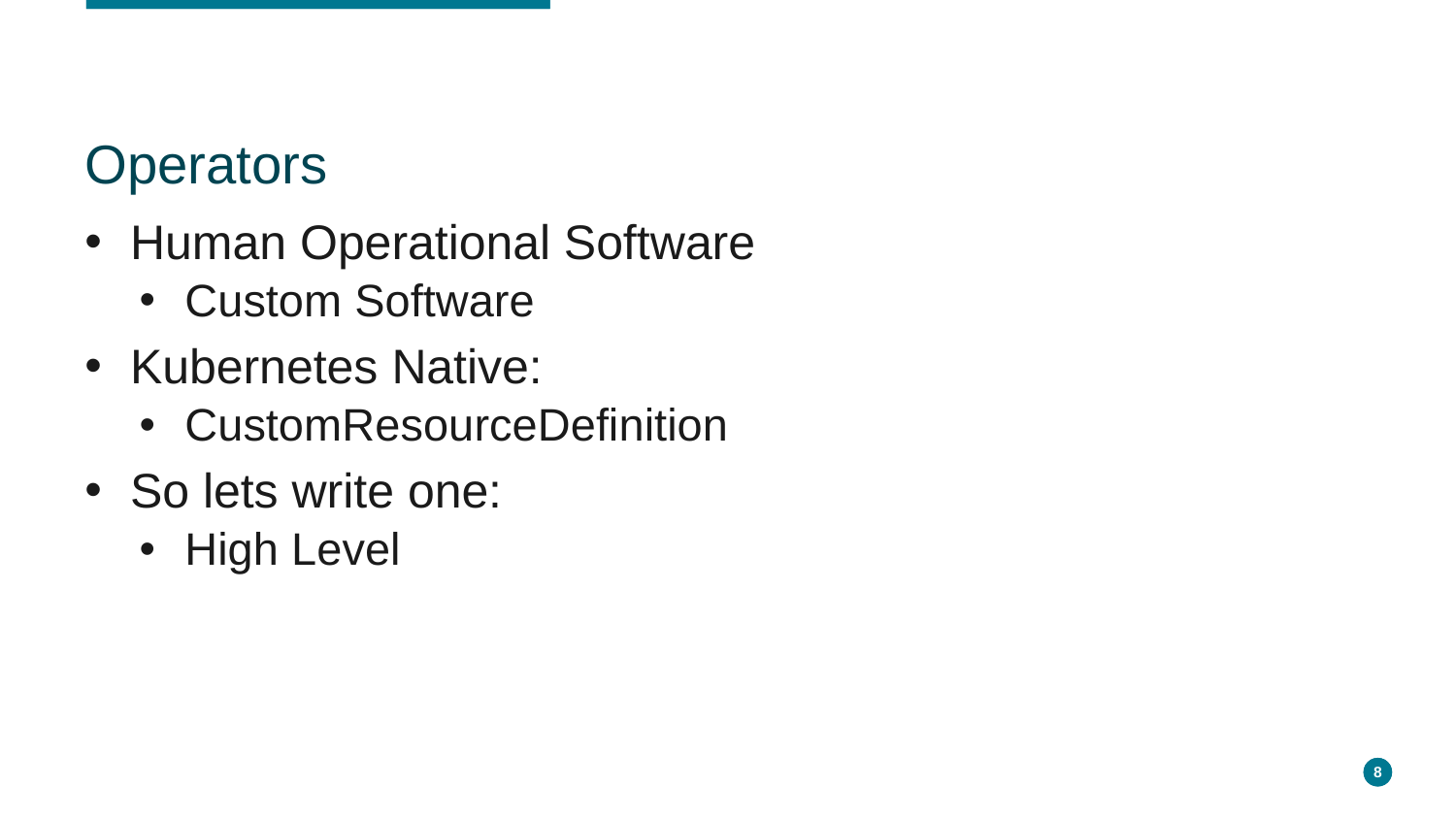

# Operators
Human Operational Software
Custom Software
Kubernetes Native:
CustomResourceDefinition
So lets write one:
High Level

8